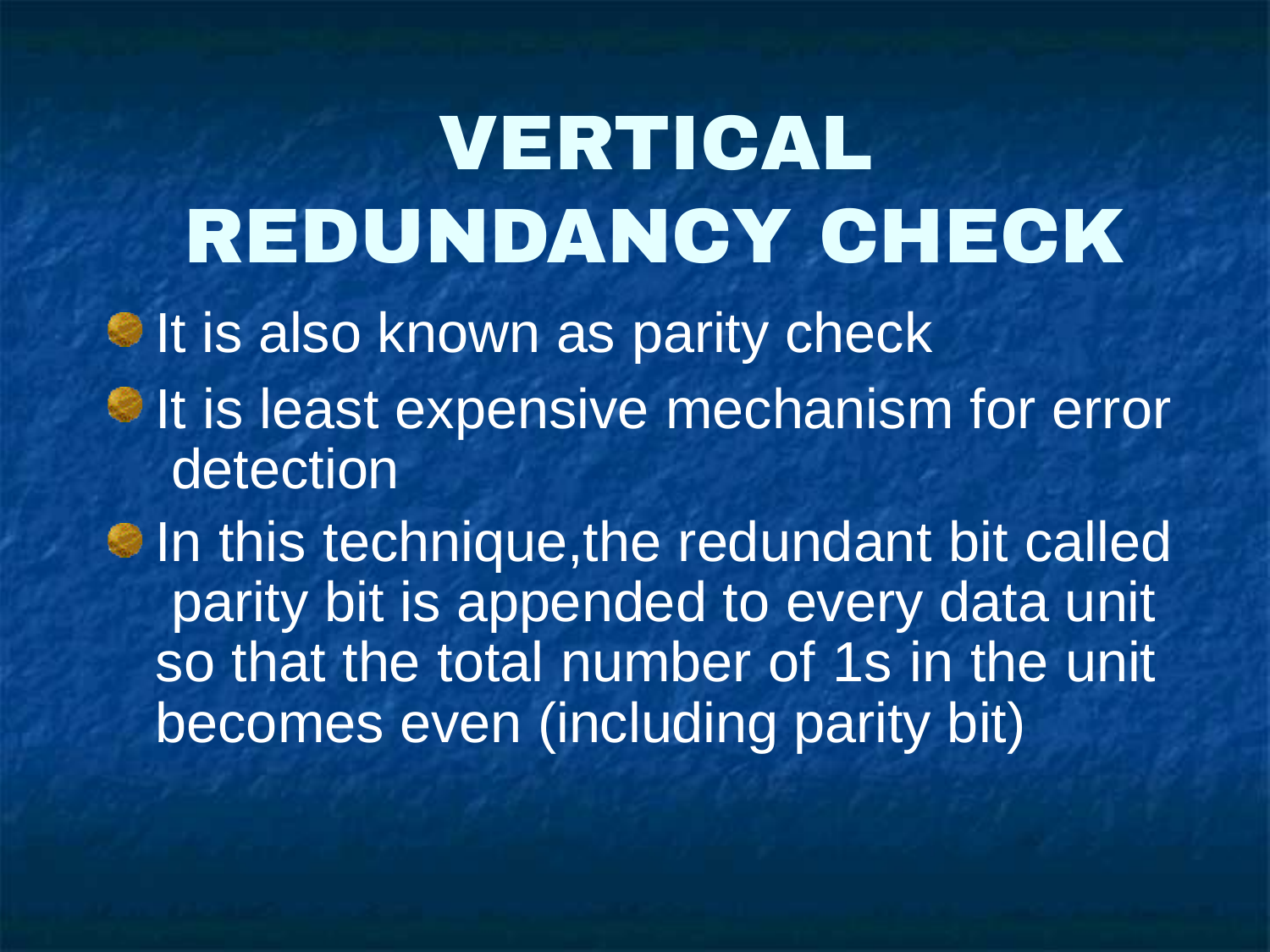

# VERTICAL  REDUNDANCY CHECK
It is also known as parity check
It is least expensive mechanism for error  detection
In this technique,the redundant bit called  parity bit is appended to every data unit  so that the total number of 1s in the unit  becomes even (including parity bit)